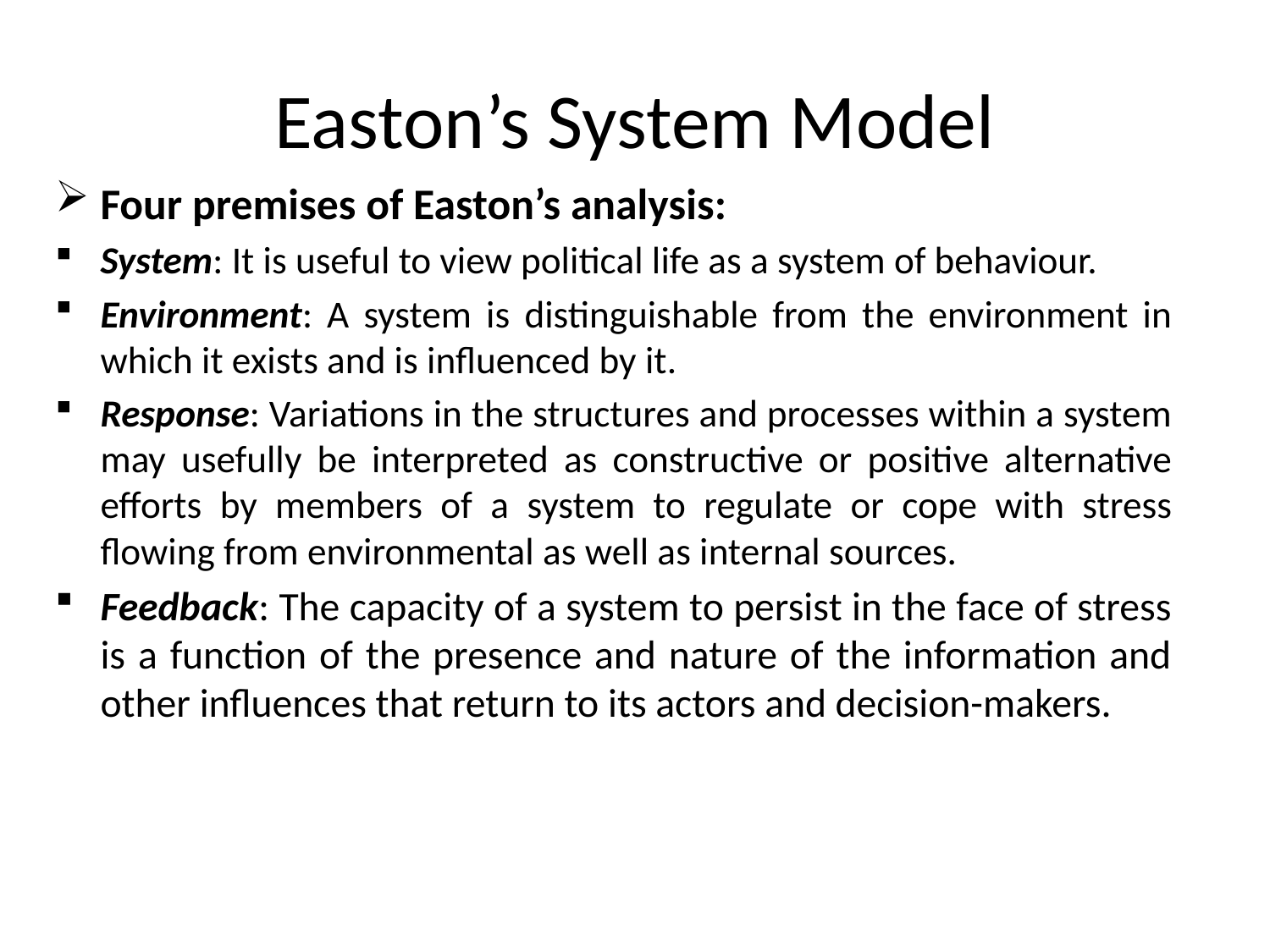

# Easton’s System Model
Four premises of Easton’s analysis:
System: It is useful to view political life as a system of behaviour.
Environment: A system is distinguishable from the environment in which it exists and is influenced by it.
Response: Variations in the structures and processes within a system may usefully be interpreted as constructive or positive alternative efforts by members of a system to regulate or cope with stress flowing from environmental as well as internal sources.
Feedback: The capacity of a system to persist in the face of stress is a function of the presence and nature of the information and other influences that return to its actors and decision-makers.